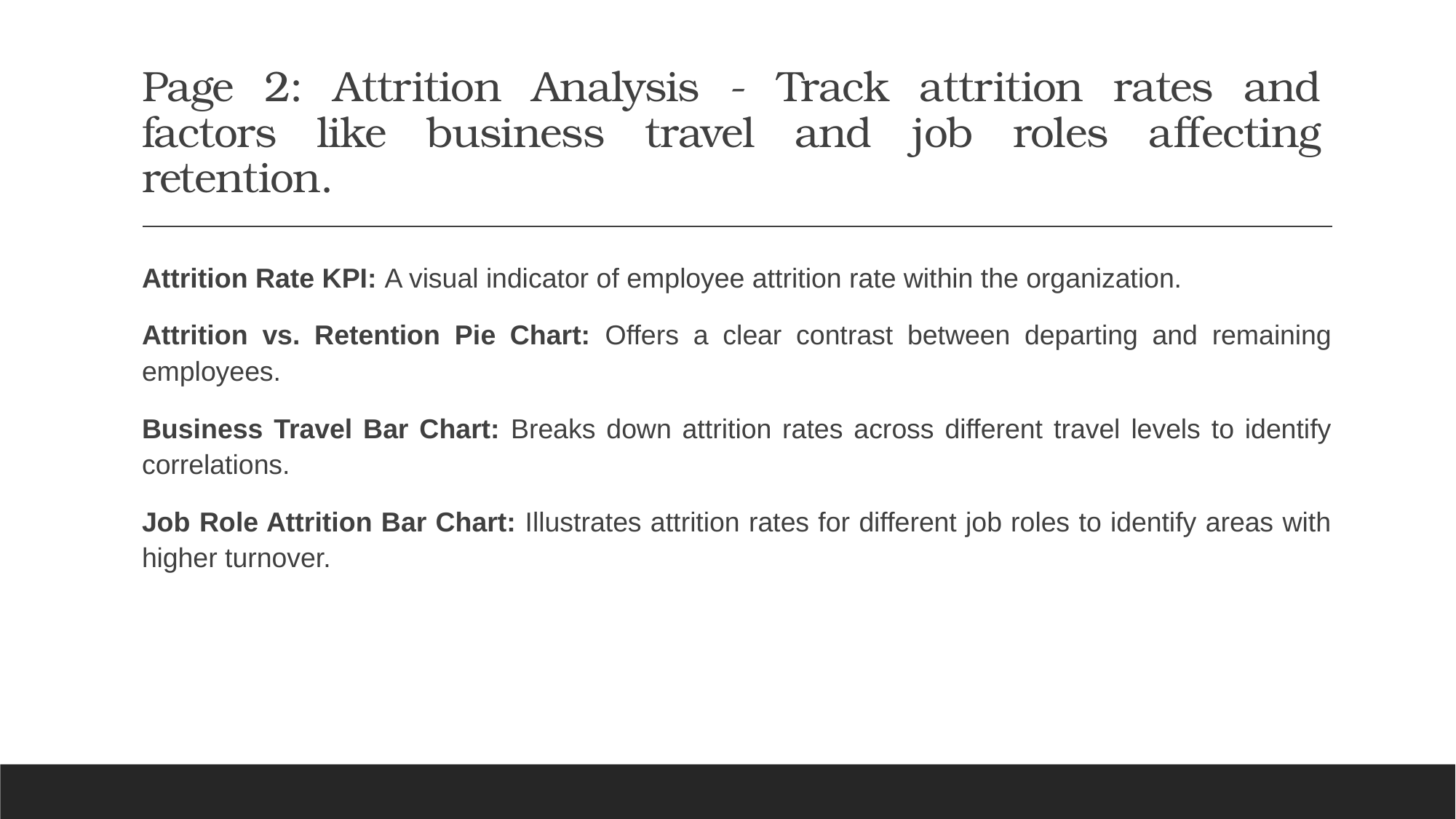

# Page 2: Attrition Analysis - Track attrition rates and factors like business travel and job roles affecting retention.
Attrition Rate KPI: A visual indicator of employee attrition rate within the organization.
Attrition vs. Retention Pie Chart: Offers a clear contrast between departing and remaining employees.
Business Travel Bar Chart: Breaks down attrition rates across different travel levels to identify correlations.
Job Role Attrition Bar Chart: Illustrates attrition rates for different job roles to identify areas with higher turnover.